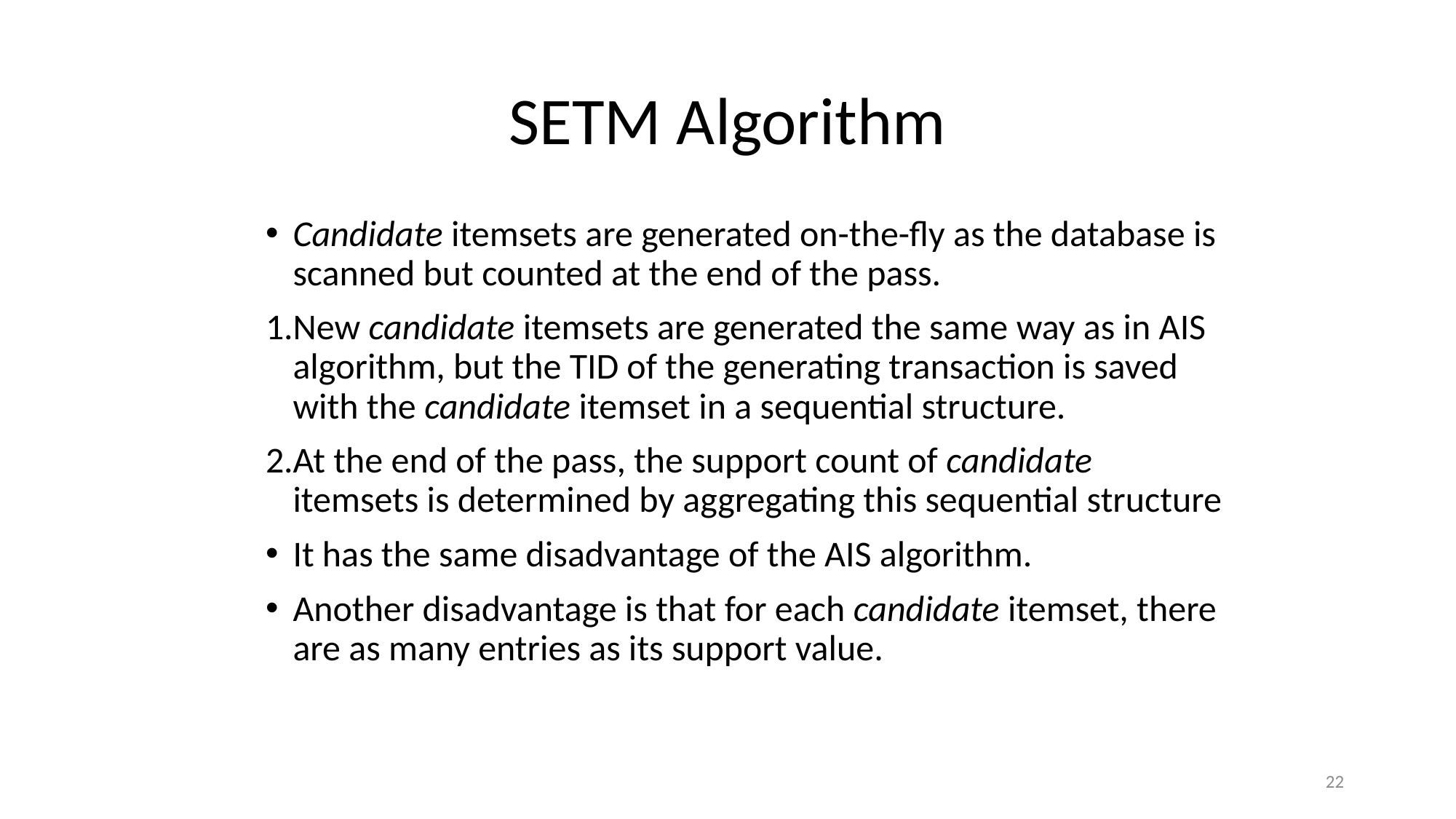

# SETM Algorithm
Candidate itemsets are generated on-the-fly as the database is scanned but counted at the end of the pass.
New candidate itemsets are generated the same way as in AIS algorithm, but the TID of the generating transaction is saved with the candidate itemset in a sequential structure.
At the end of the pass, the support count of candidate itemsets is determined by aggregating this sequential structure
It has the same disadvantage of the AIS algorithm.
Another disadvantage is that for each candidate itemset, there are as many entries as its support value.
22